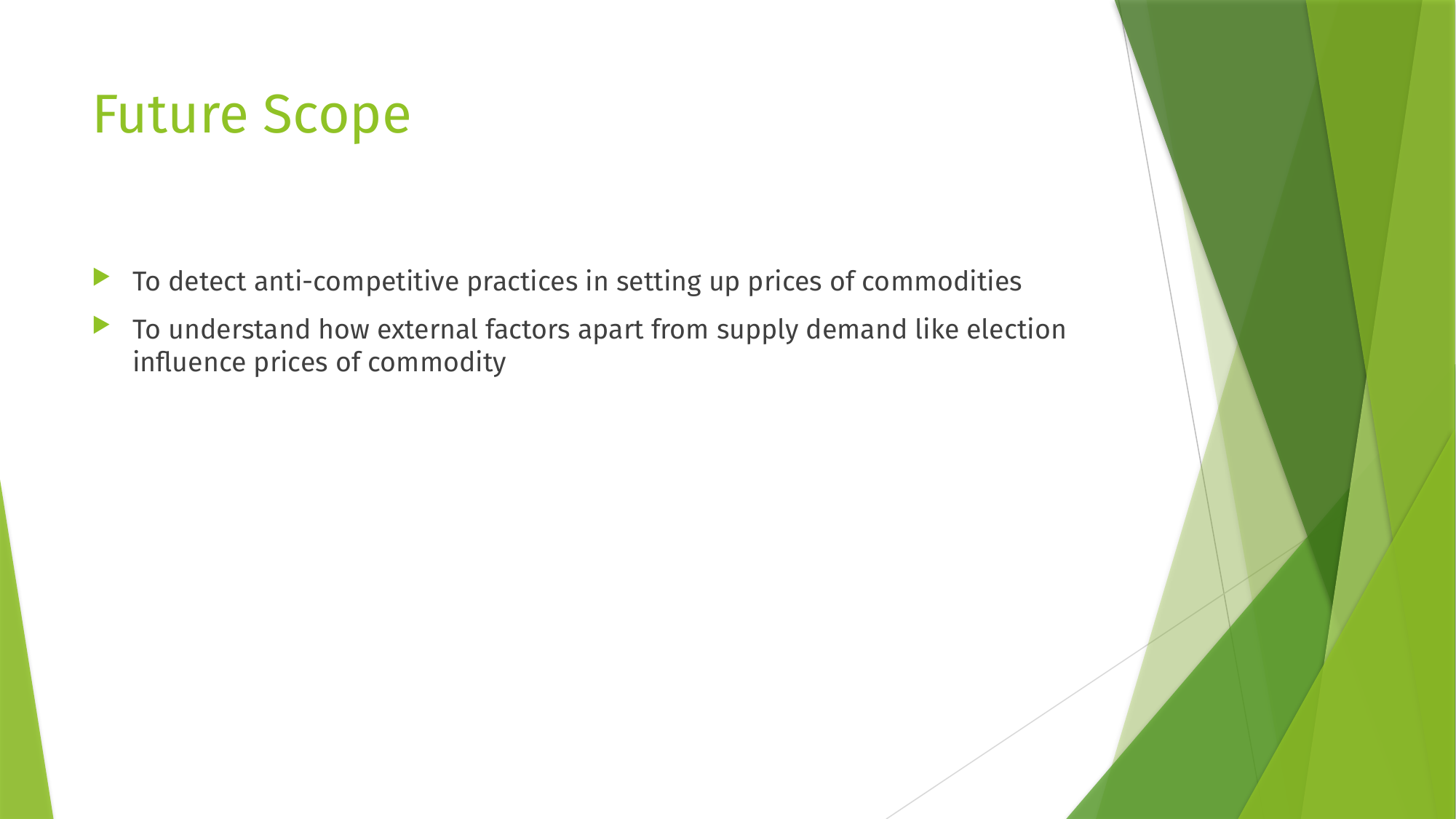

# Future Scope
To detect anti-competitive practices in setting up prices of commodities
To understand how external factors apart from supply demand like election influence prices of commodity